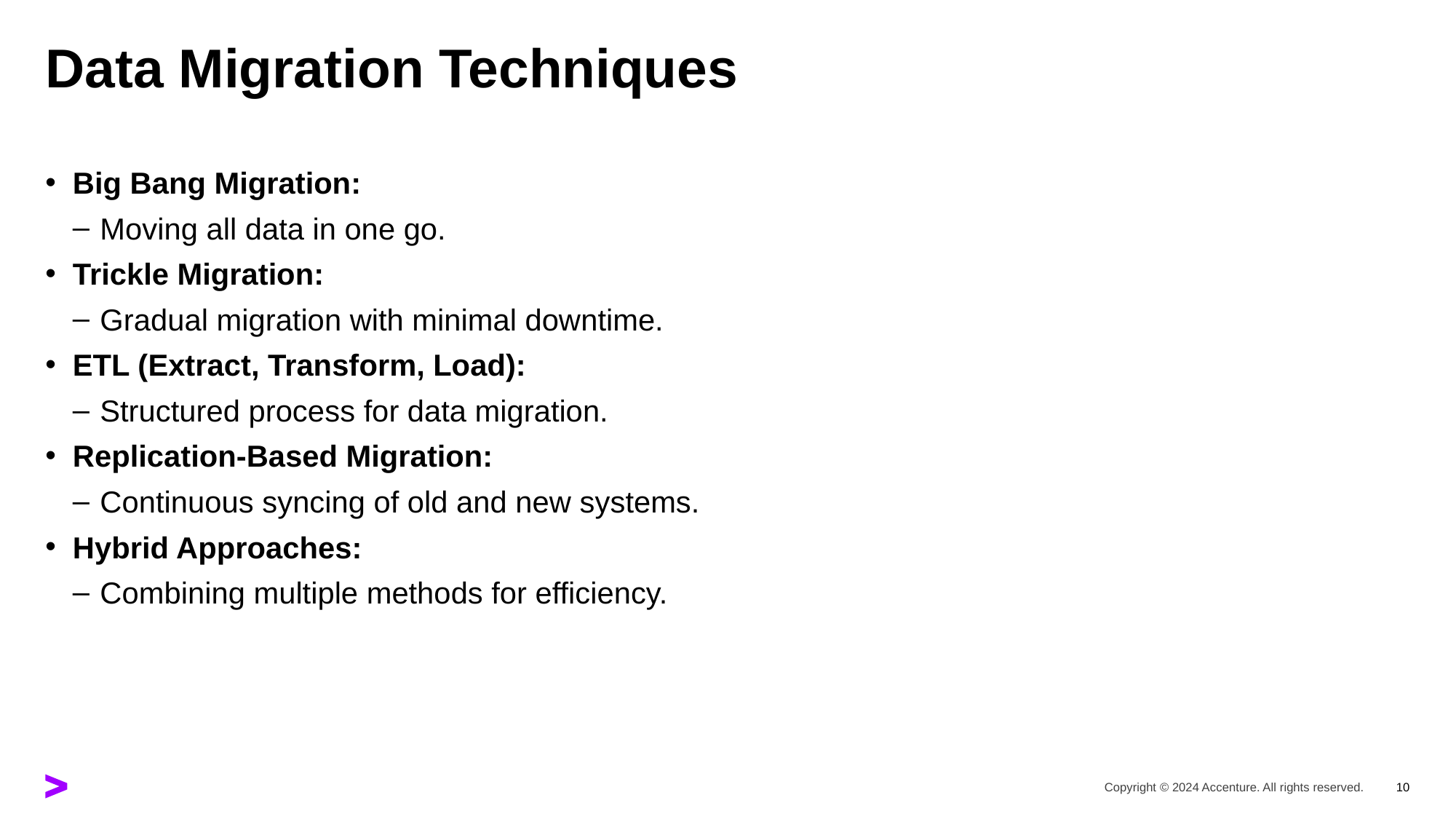

# Data Migration Techniques
Big Bang Migration:
Moving all data in one go.
Trickle Migration:
Gradual migration with minimal downtime.
ETL (Extract, Transform, Load):
Structured process for data migration.
Replication-Based Migration:
Continuous syncing of old and new systems.
Hybrid Approaches:
Combining multiple methods for efficiency.
10